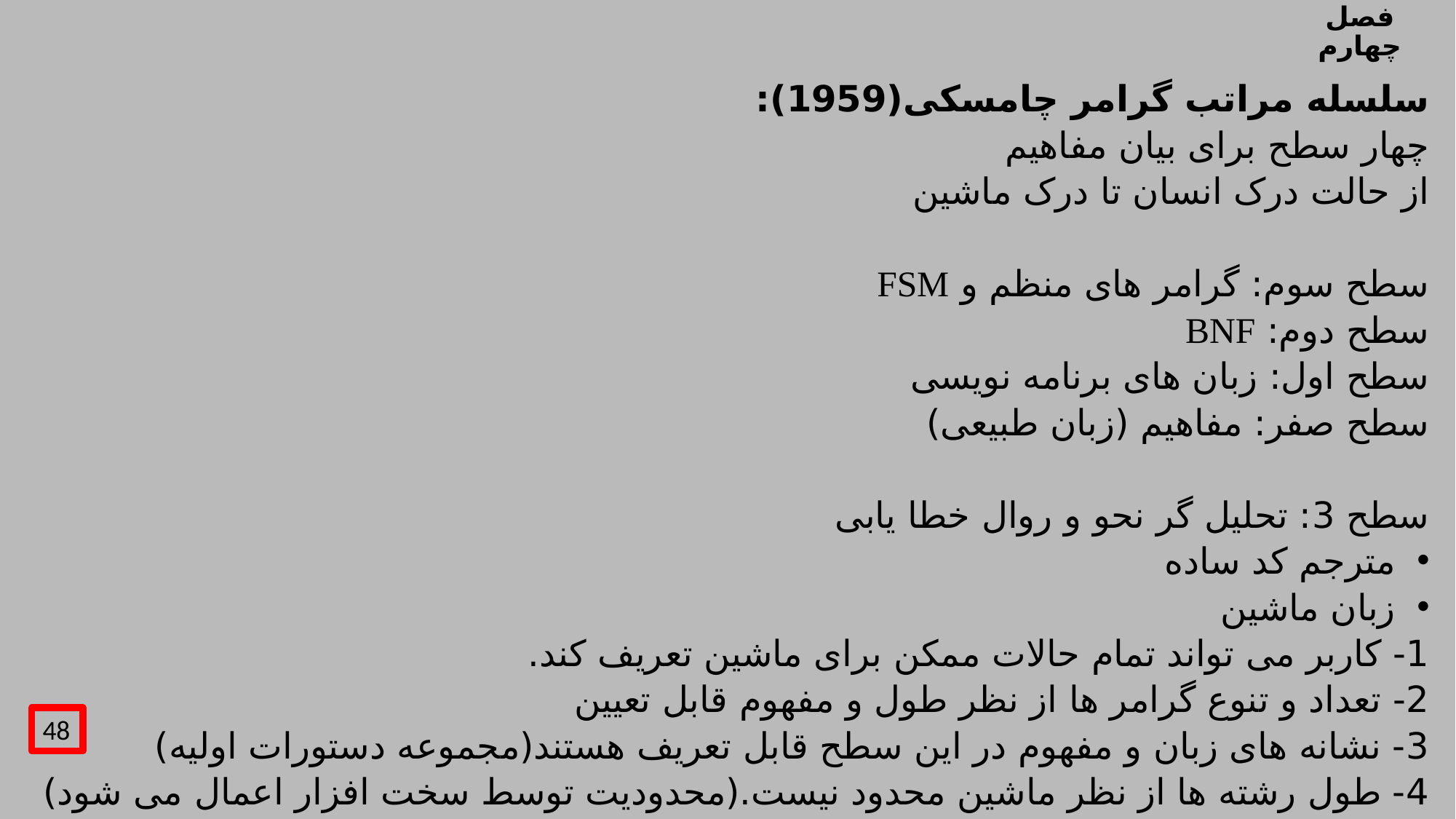

# فصل چهارم
سلسله مراتب گرامر چامسکی(1959):
چهار سطح برای بیان مفاهیم
از حالت درک انسان تا درک ماشین

سطح سوم: گرامر های منظم و FSM
سطح دوم: BNF
سطح اول: زبان های برنامه نویسی
سطح صفر: مفاهیم (زبان طبیعی)

سطح 3: تحلیل گر نحو و روال خطا یابی
مترجم کد ساده
زبان ماشین
1- کاربر می تواند تمام حالات ممکن برای ماشین تعریف کند.
2- تعداد و تنوع گرامر ها از نظر طول و مفهوم قابل تعیین
3- نشانه های زبان و مفهوم در این سطح قابل تعریف هستند(مجموعه دستورات اولیه)
4- طول رشته ها از نظر ماشین محدود نیست.(محدودیت توسط سخت افزار اعمال می شود)
48